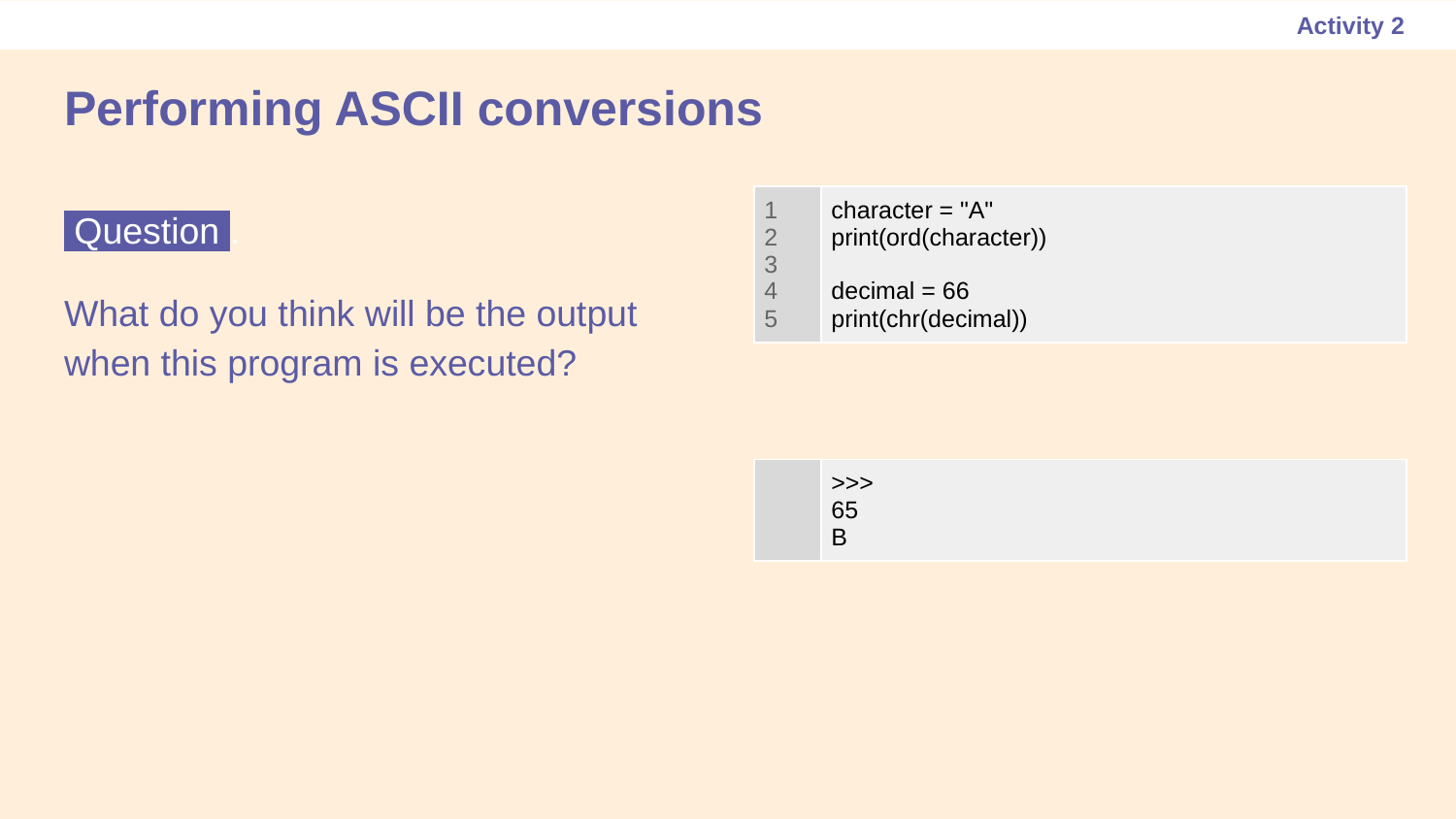

Activity 2
# Performing ASCII conversions
 Question .
What do you think will be the output when this program is executed?

| 1 2 3 4 5 | character = "A" print(ord(character)) decimal = 66 print(chr(decimal)) |
| --- | --- |
|  | >>> 65 B |
| --- | --- |